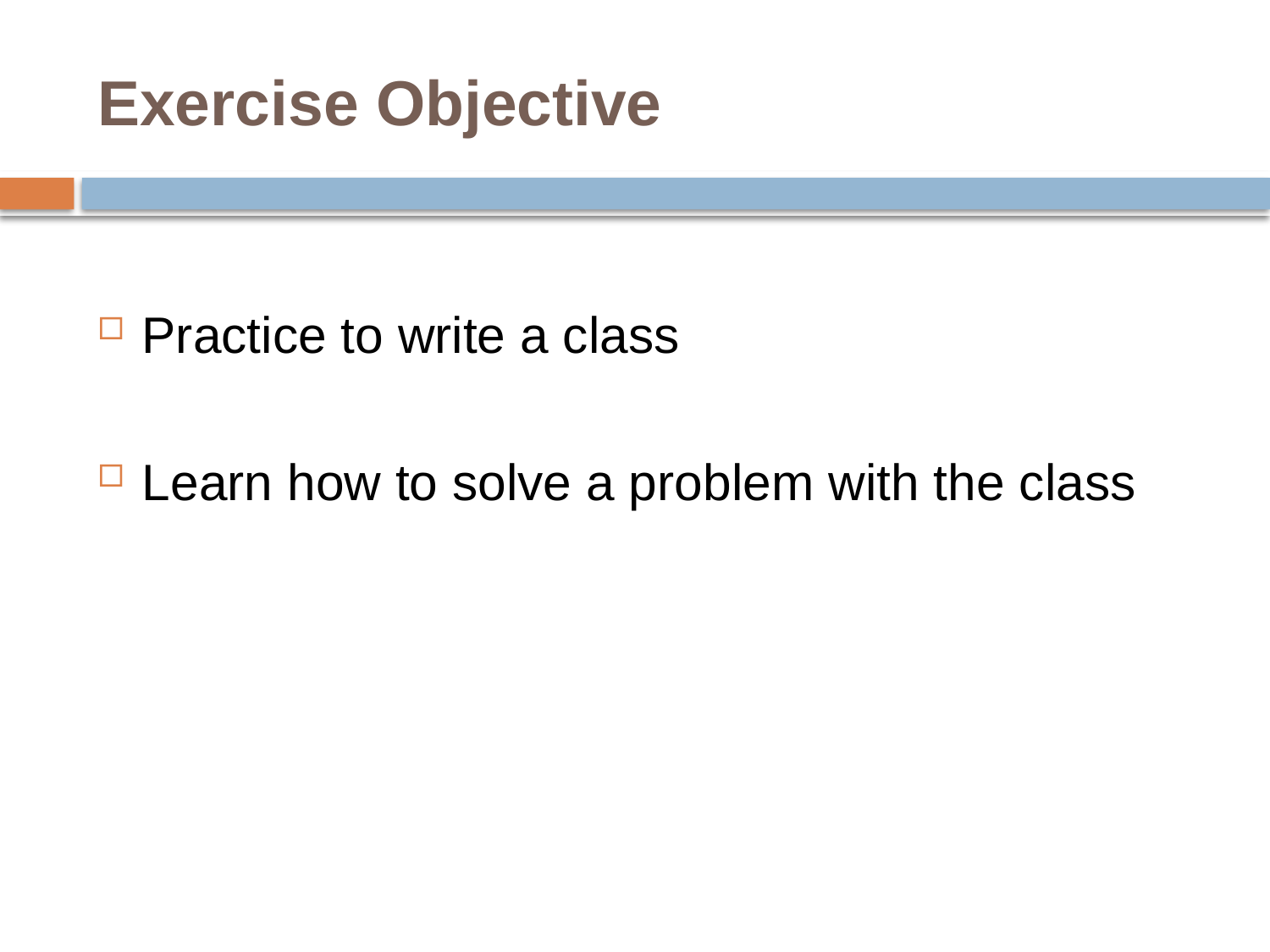

# Exercise Objective

Practice to write a class

Learn how to solve a problem with the class